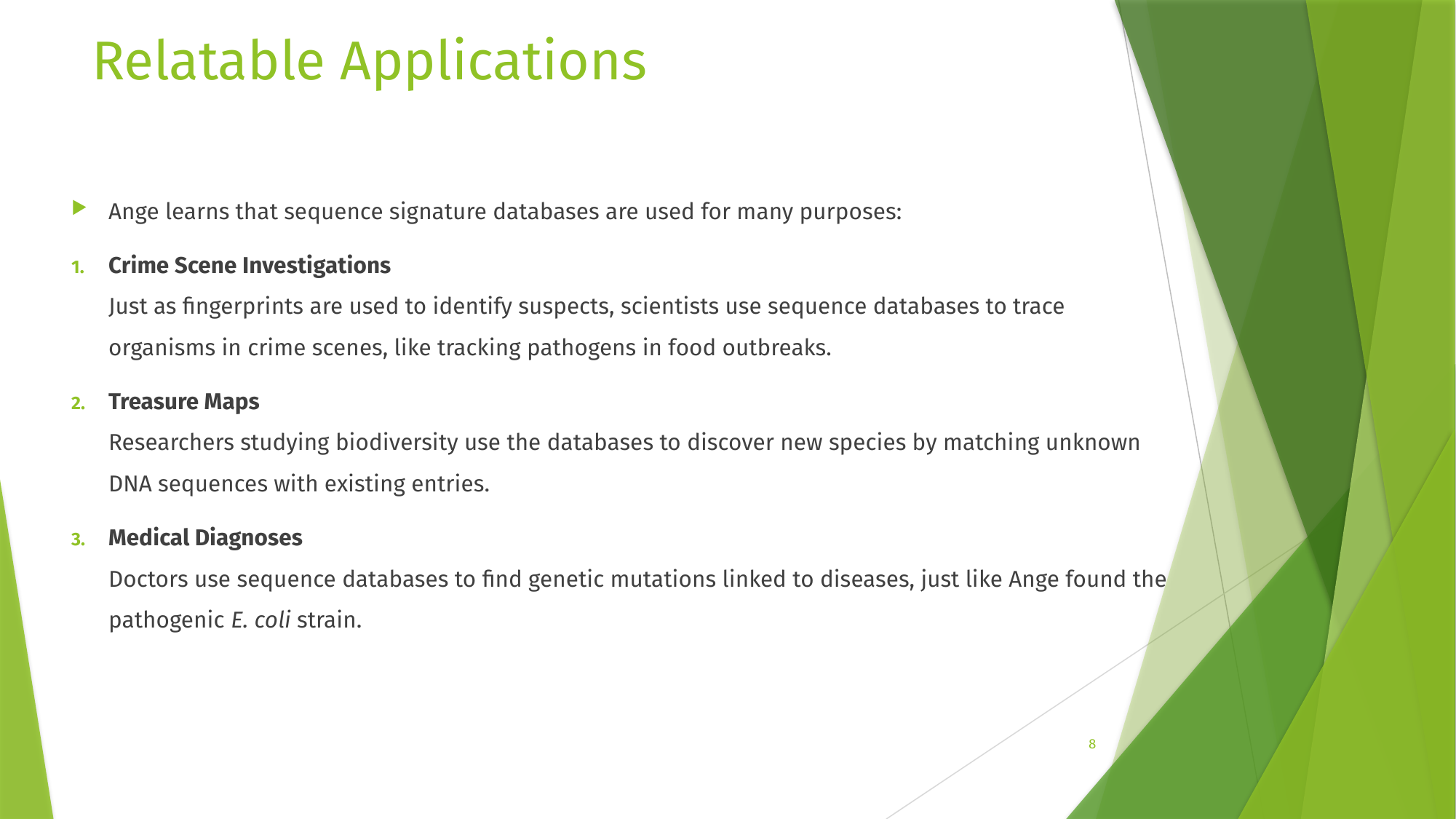

# Relatable Applications
Ange learns that sequence signature databases are used for many purposes:
Crime Scene Investigations
Just as fingerprints are used to identify suspects, scientists use sequence databases to trace organisms in crime scenes, like tracking pathogens in food outbreaks.
Treasure Maps
Researchers studying biodiversity use the databases to discover new species by matching unknown DNA sequences with existing entries.
Medical Diagnoses
Doctors use sequence databases to find genetic mutations linked to diseases, just like Ange found the pathogenic E. coli strain.

8